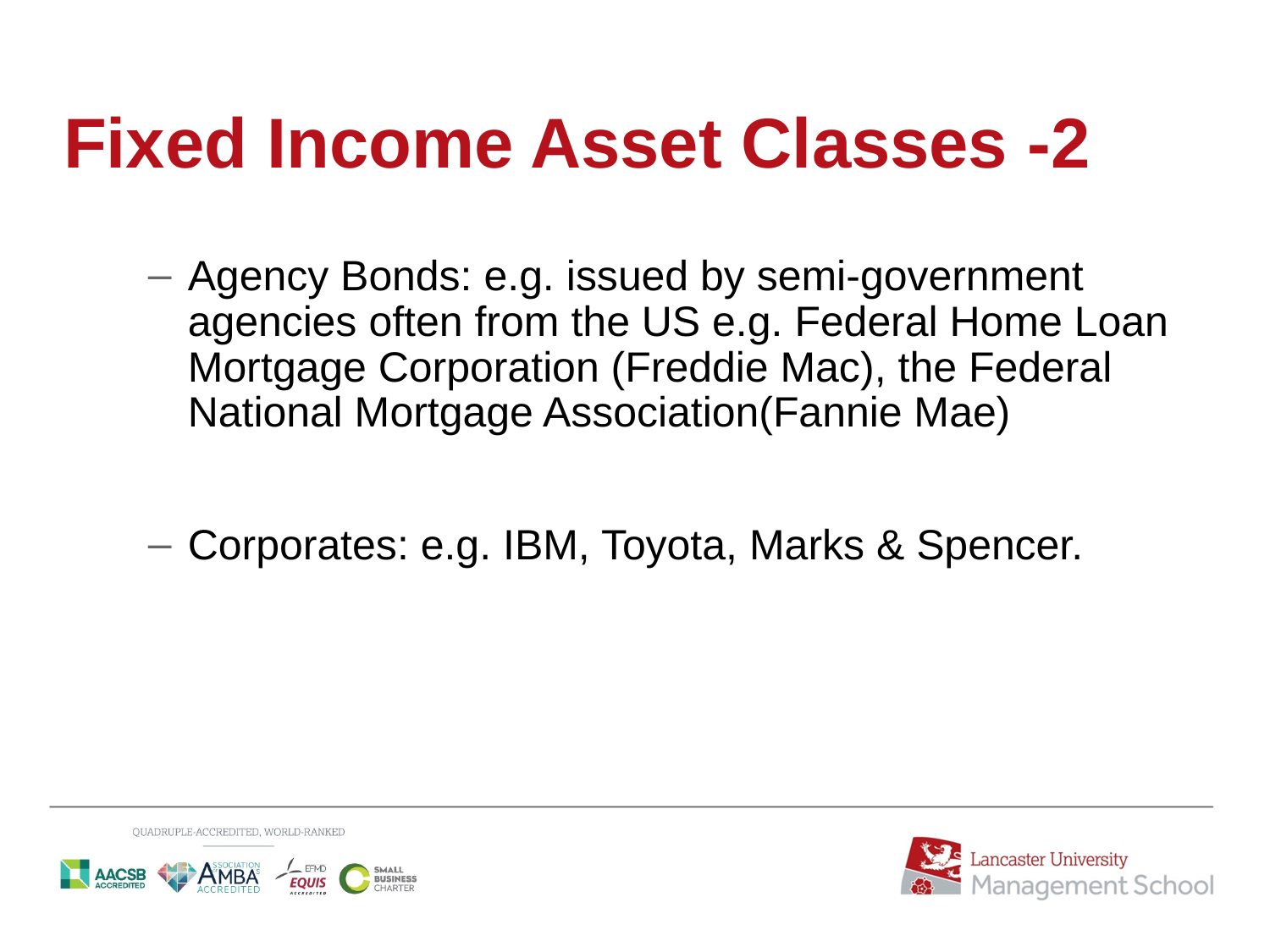

# Fixed Income Asset Classes -2
Agency Bonds: e.g. issued by semi-government agencies often from the US e.g. Federal Home Loan Mortgage Corporation (Freddie Mac), the Federal National Mortgage Association(Fannie Mae)

Corporates: e.g. IBM, Toyota, Marks & Spencer.